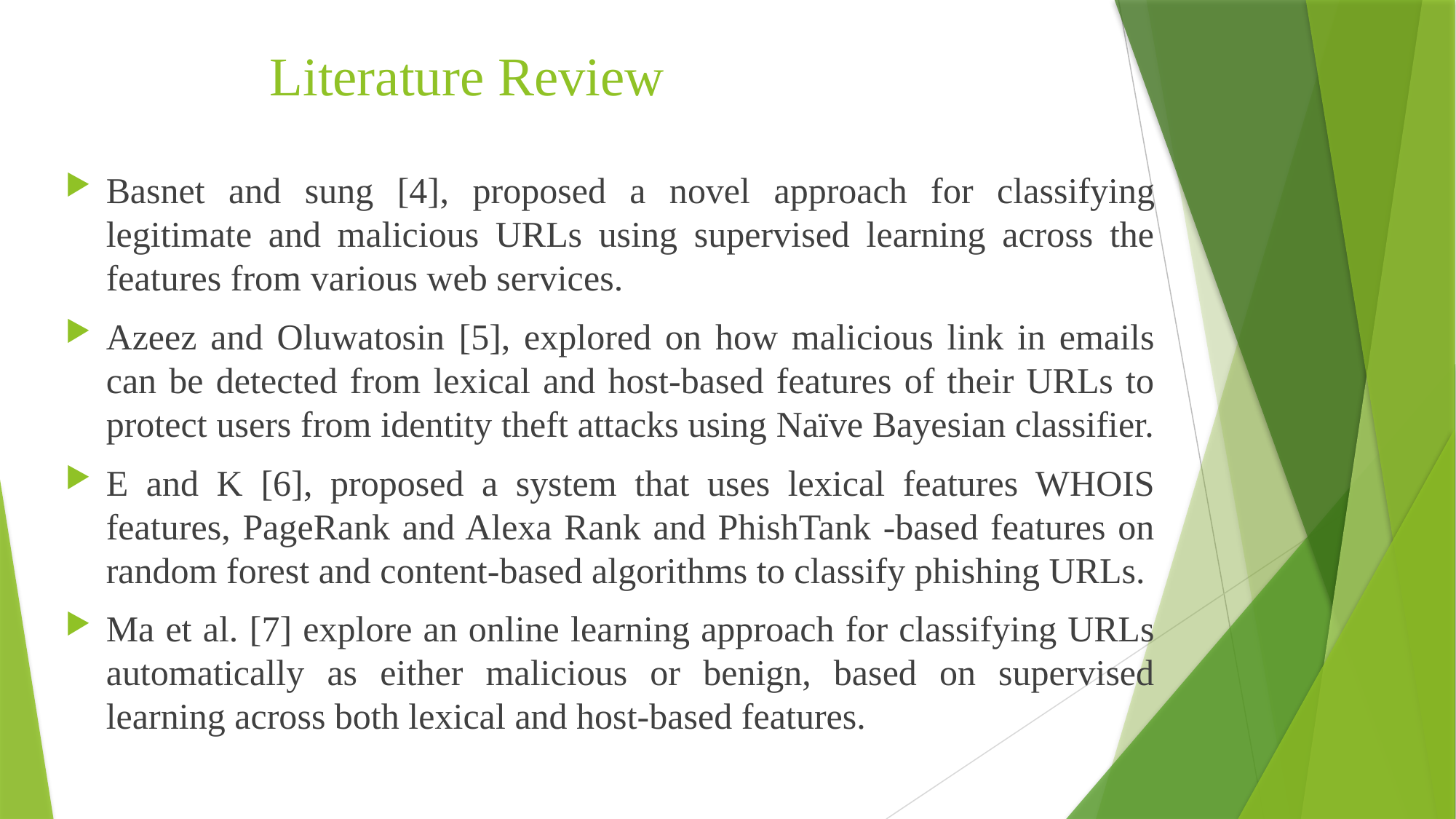

# Literature Review
Basnet and sung [4], proposed a novel approach for classifying legitimate and malicious URLs using supervised learning across the features from various web services.
Azeez and Oluwatosin [5], explored on how malicious link in emails can be detected from lexical and host-based features of their URLs to protect users from identity theft attacks using Naïve Bayesian classifier.
E and K [6], proposed a system that uses lexical features WHOIS features, PageRank and Alexa Rank and PhishTank -based features on random forest and content-based algorithms to classify phishing URLs.
Ma et al. [7] explore an online learning approach for classifying URLs automatically as either malicious or benign, based on supervised learning across both lexical and host-based features.